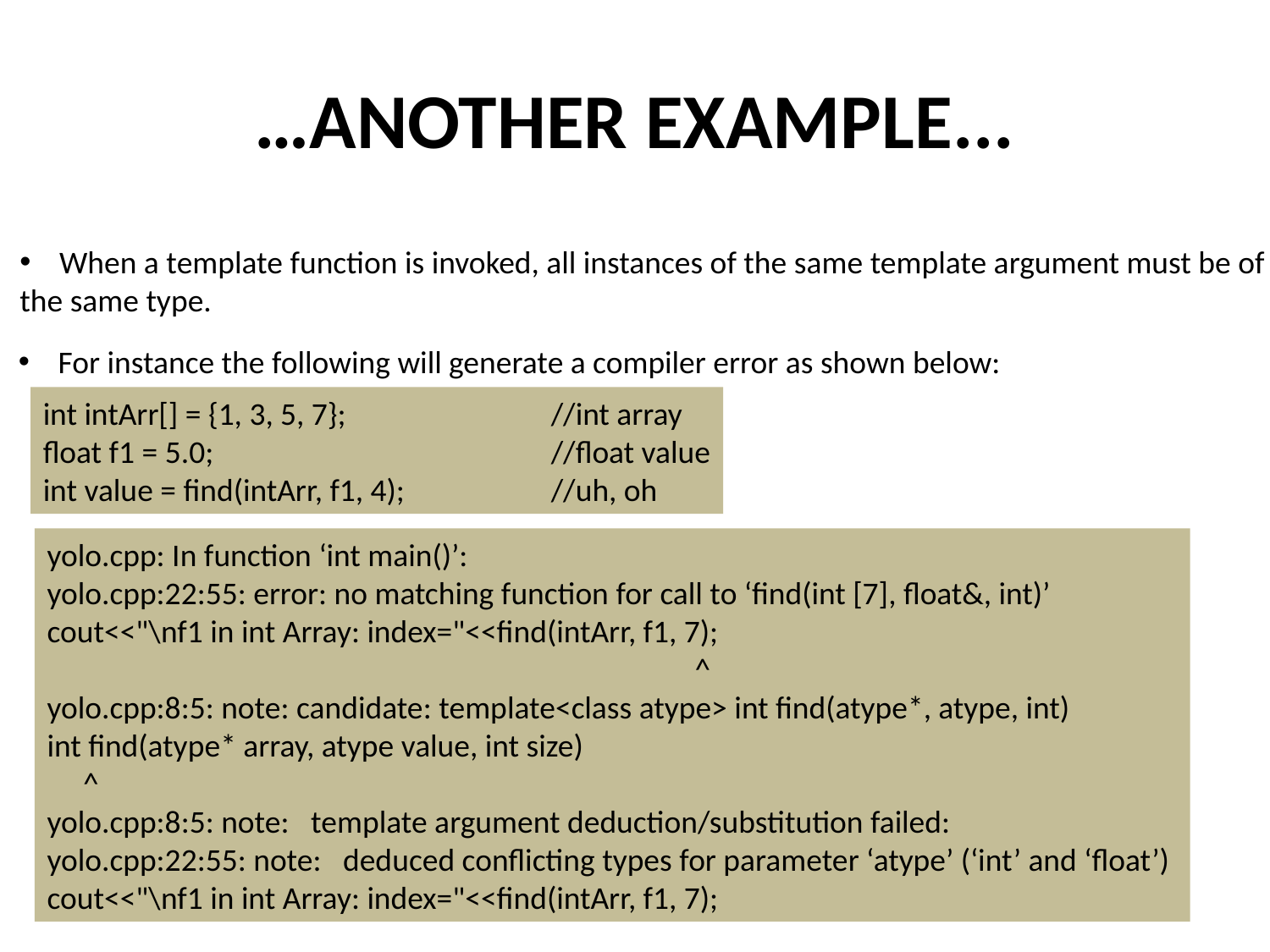

# …ANOTHER EXAMPLE...
When a template function is invoked, all instances of the same template argument must be of
the same type.
For instance the following will generate a compiler error as shown below:
int intArr[] = {1, 3, 5, 7}; 		//int array
float f1 = 5.0; 			//float value
int value = find(intArr, f1, 4); 		//uh, oh
yolo.cpp: In function ‘int main()’:
yolo.cpp:22:55: error: no matching function for call to ‘find(int [7], float&, int)’
cout<<"\nf1 in int Array: index="<<find(intArr, f1, 7);
                                                                                          ^
yolo.cpp:8:5: note: candidate: template<class atype> int find(atype*, atype, int)
int find(atype* array, atype value, int size)
     ^
yolo.cpp:8:5: note:   template argument deduction/substitution failed:
yolo.cpp:22:55: note:   deduced conflicting types for parameter ‘atype’ (‘int’ and ‘float’)
cout<<"\nf1 in int Array: index="<<find(intArr, f1, 7);